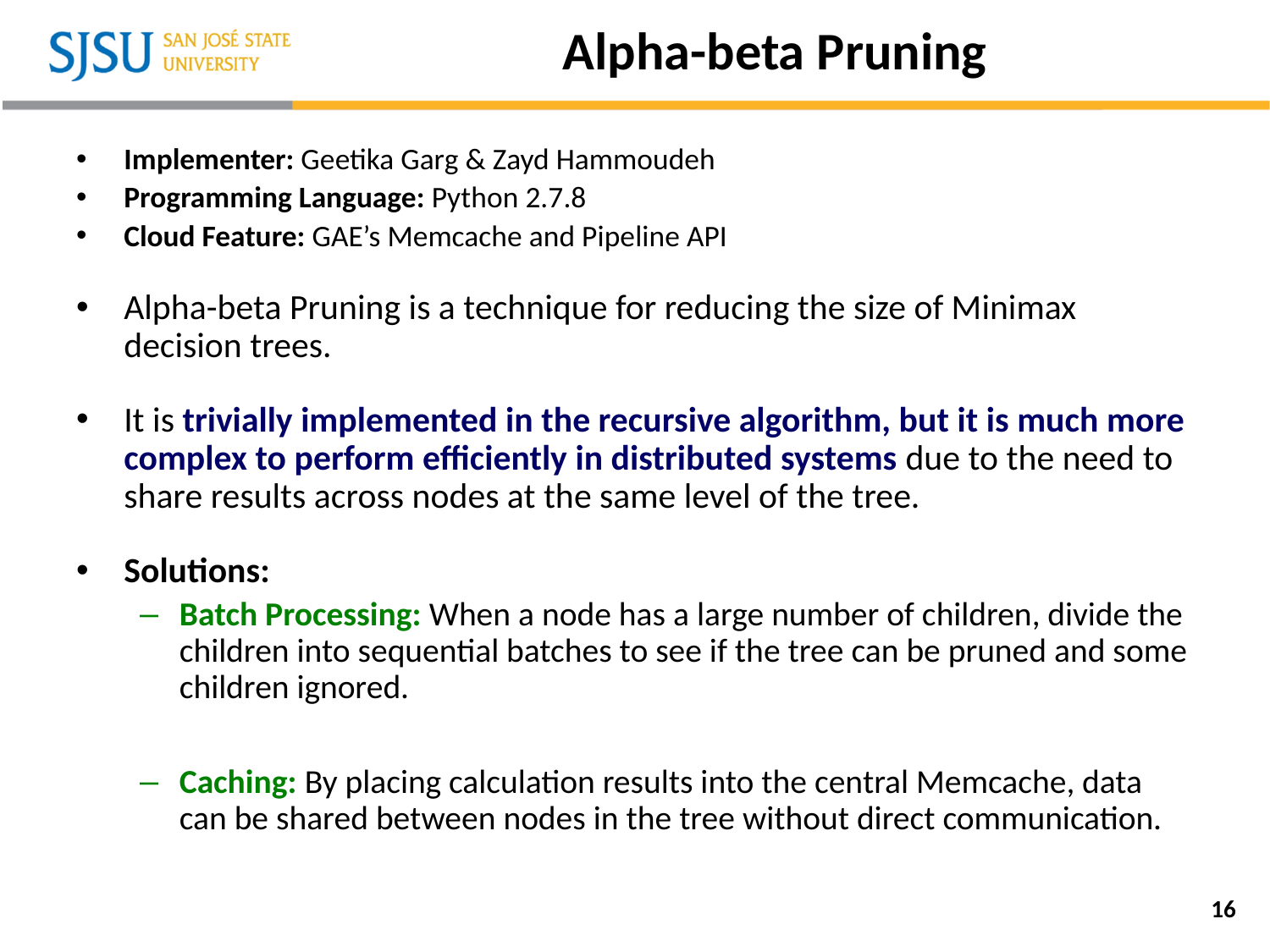

# Alpha-beta Pruning
Implementer: Geetika Garg & Zayd Hammoudeh
Programming Language: Python 2.7.8
Cloud Feature: GAE’s Memcache and Pipeline API

Alpha-beta Pruning is a technique for reducing the size of Minimax decision trees.

It is trivially implemented in the recursive algorithm, but it is much more complex to perform efficiently in distributed systems due to the need to share results across nodes at the same level of the tree.

Solutions:
Batch Processing: When a node has a large number of children, divide the children into sequential batches to see if the tree can be pruned and some children ignored.

Caching: By placing calculation results into the central Memcache, data can be shared between nodes in the tree without direct communication.
16